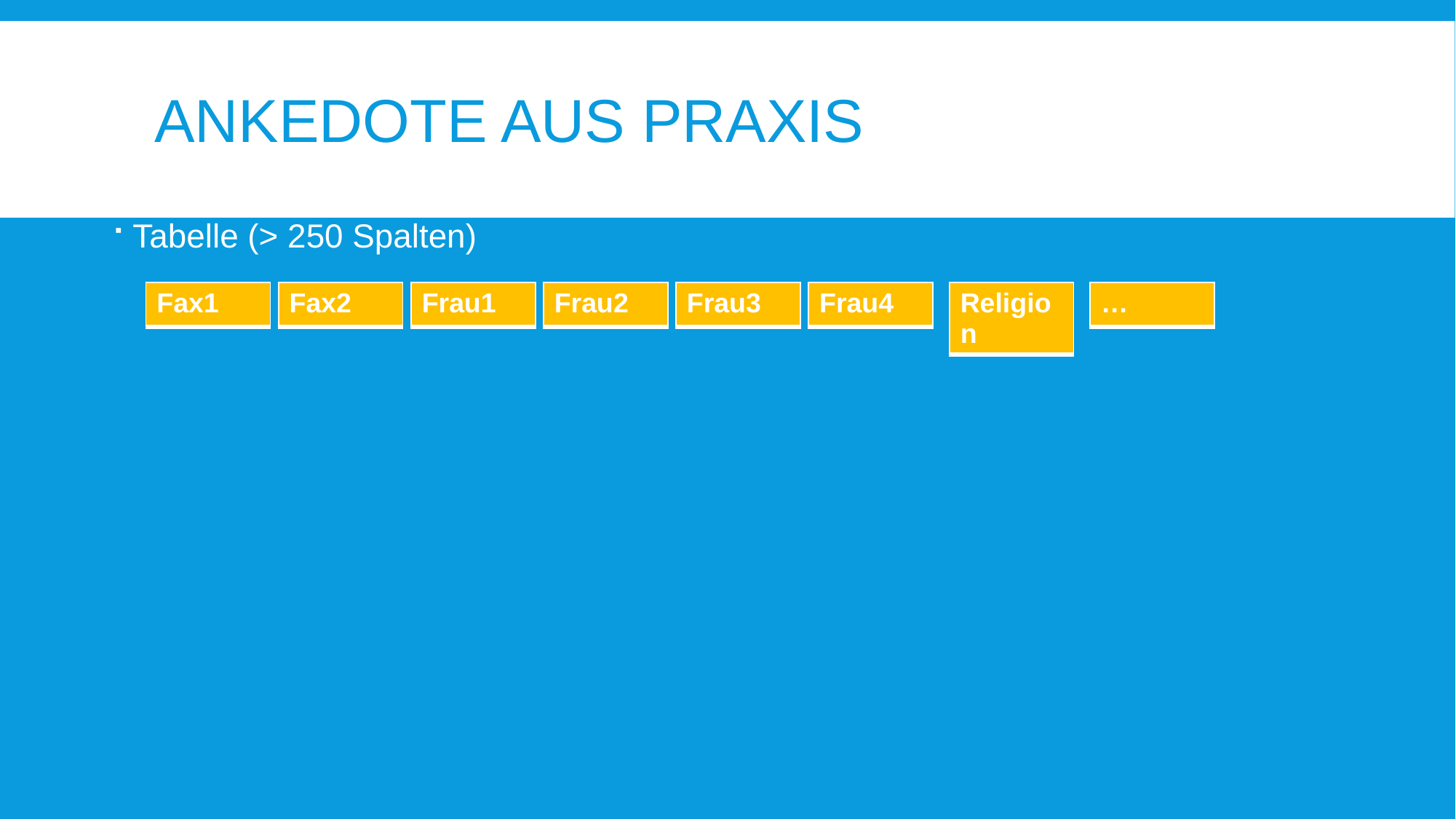

# Ankedote aus Praxis
Tabelle (> 250 Spalten)
| Fax1 |
| --- |
| Fax2 |
| --- |
| Frau1 |
| --- |
| Frau2 |
| --- |
| Frau3 |
| --- |
| Frau4 |
| --- |
| Religion |
| --- |
| … |
| --- |